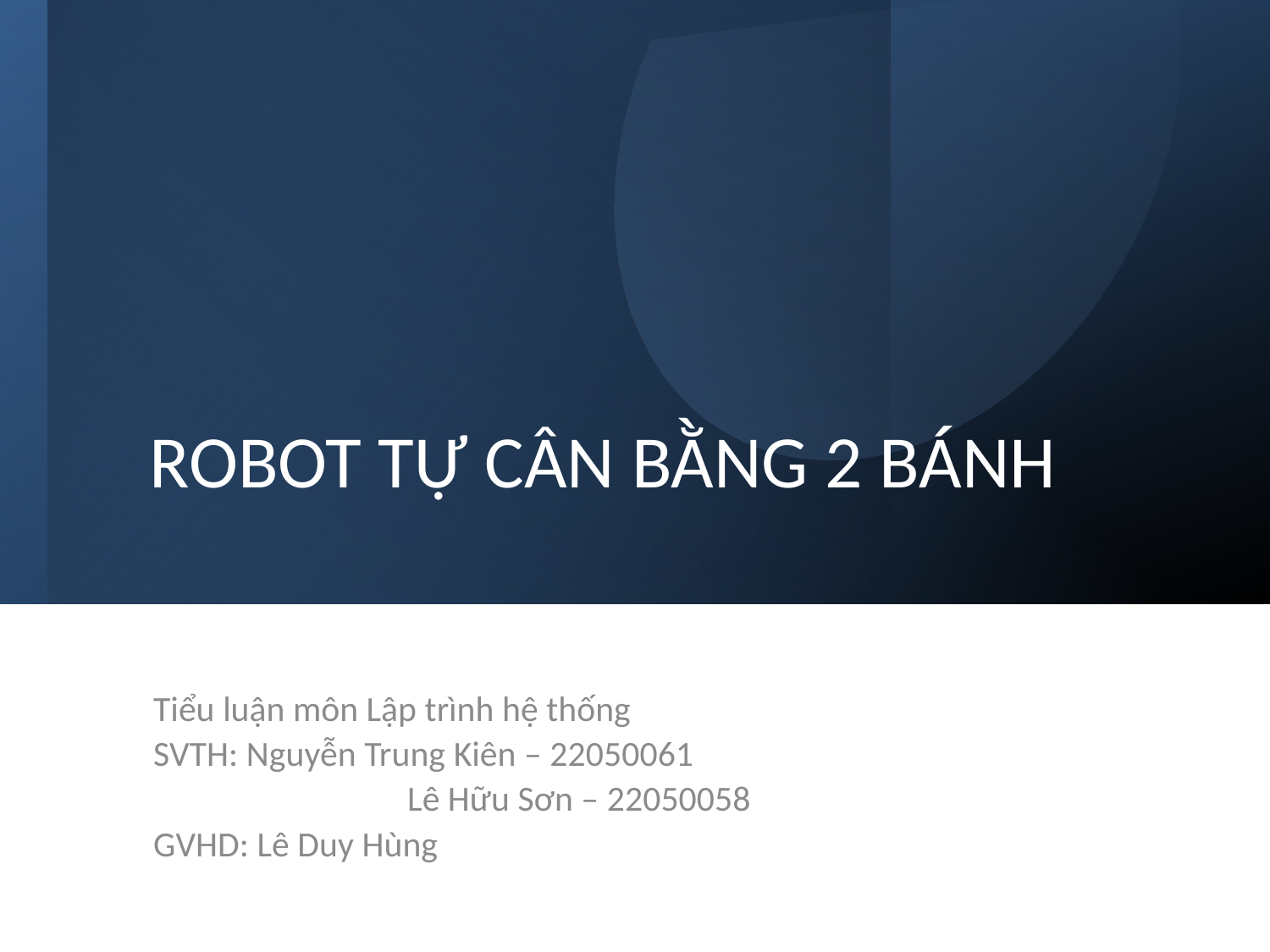

# ROBOT TỰ CÂN BẰNG 2 BÁNH
Tiểu luận môn Lập trình hệ thống
SVTH: Nguyễn Trung Kiên – 22050061
		Lê Hữu Sơn – 22050058
GVHD: Lê Duy Hùng